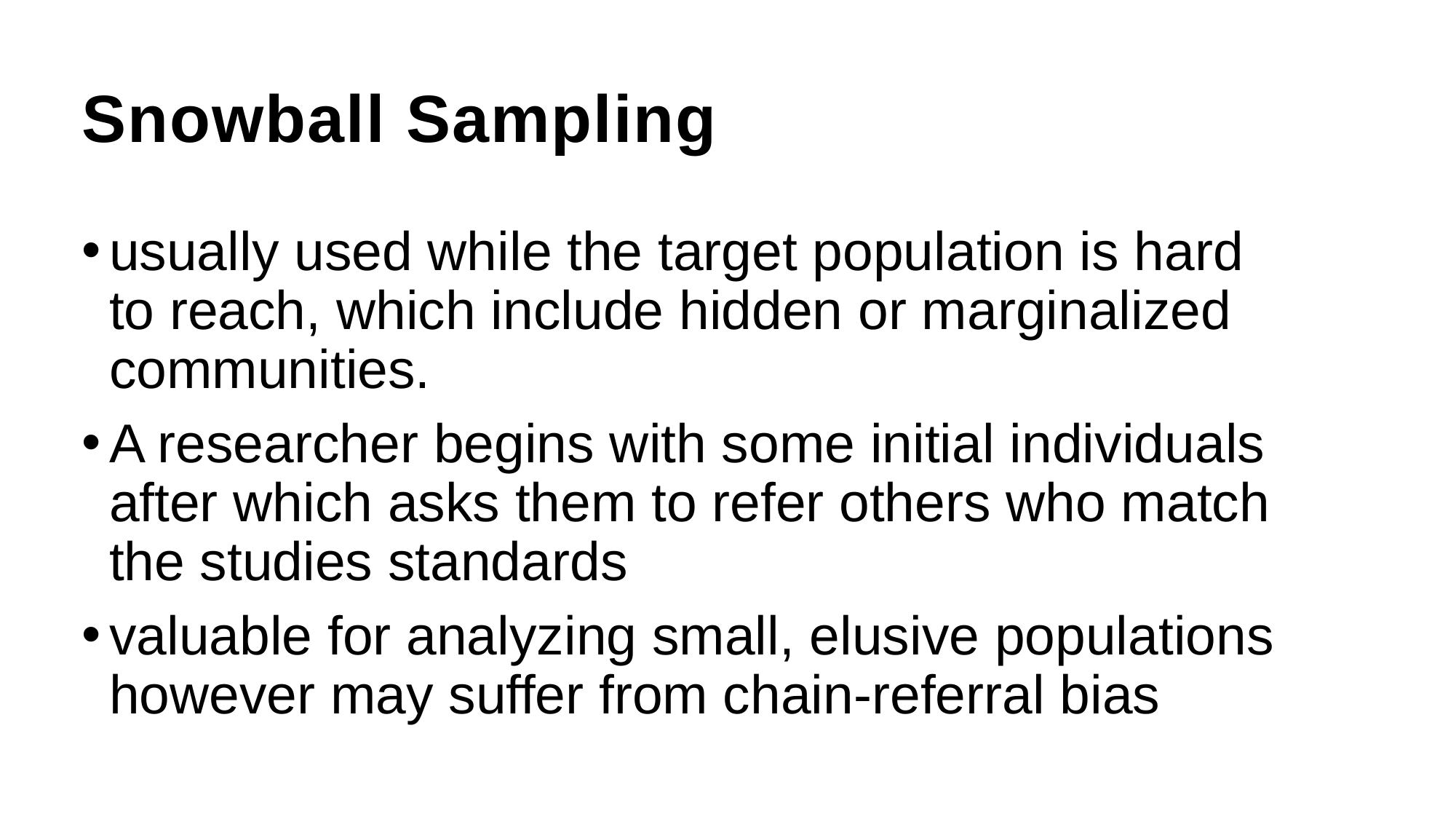

# Snowball Sampling
usually used while the target population is hard to reach, which include hidden or marginalized communities.
A researcher begins with some initial individuals after which asks them to refer others who match the studies standards
valuable for analyzing small, elusive populations however may suffer from chain-referral bias